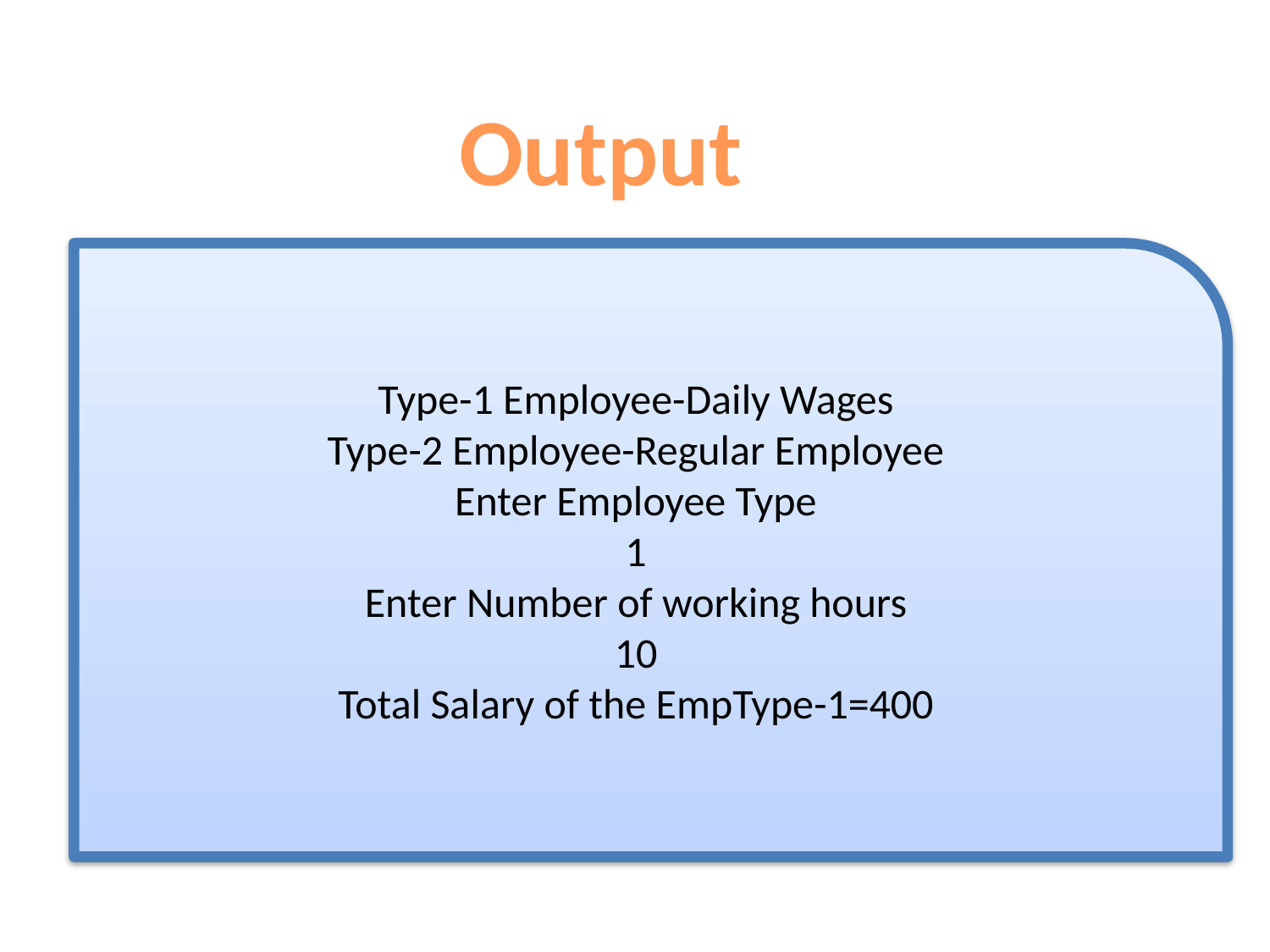

Output
Type-1 Employee-Daily Wages
Type-2 Employee-Regular Employee
Enter Employee Type
1
Enter Number of working hours
10
Total Salary of the EmpType-1=400